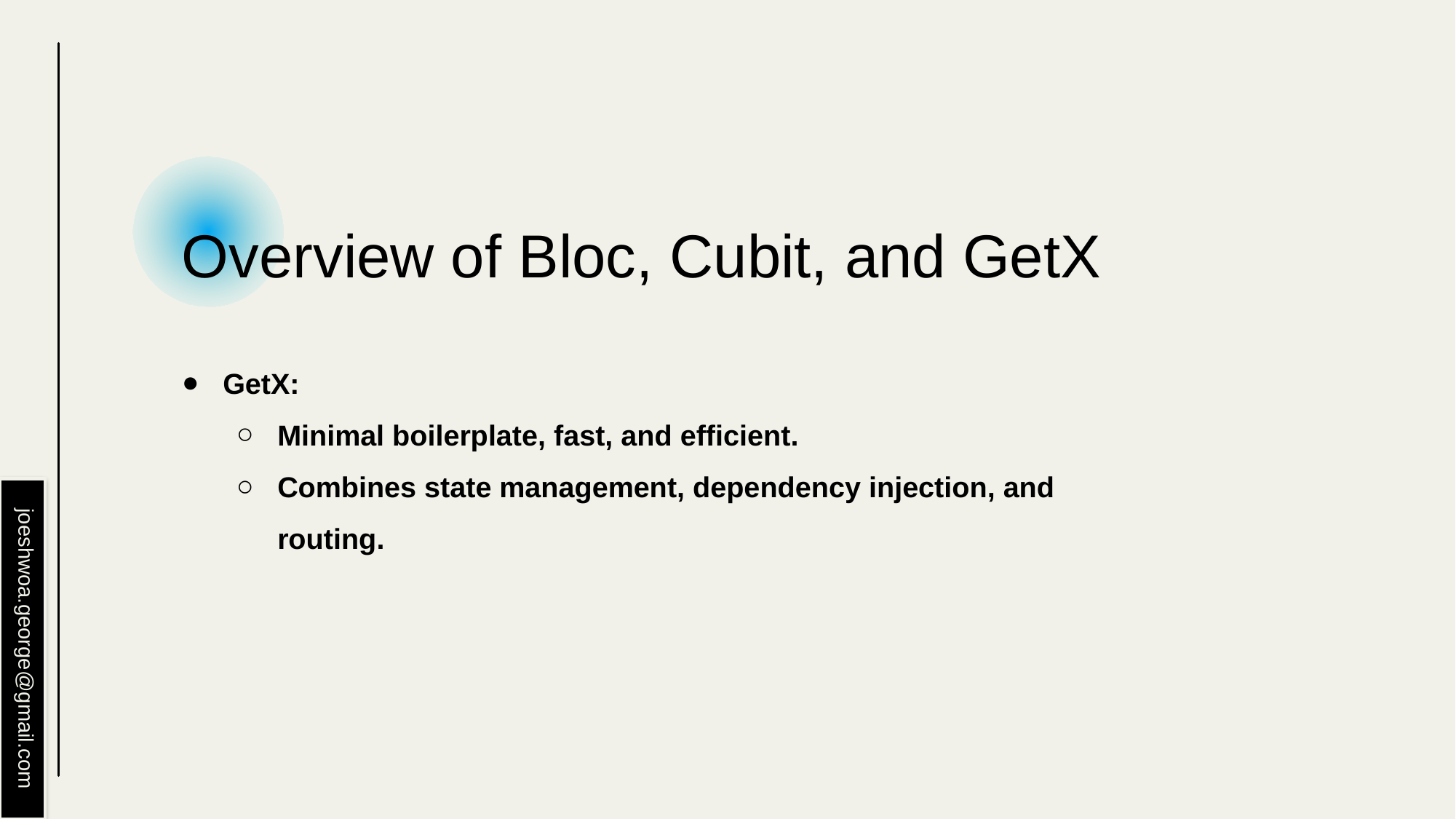

# Overview of Bloc, Cubit, and GetX
GetX:
Minimal boilerplate, fast, and efficient.
Combines state management, dependency injection, and routing.
joeshwoa.george@gmail.com